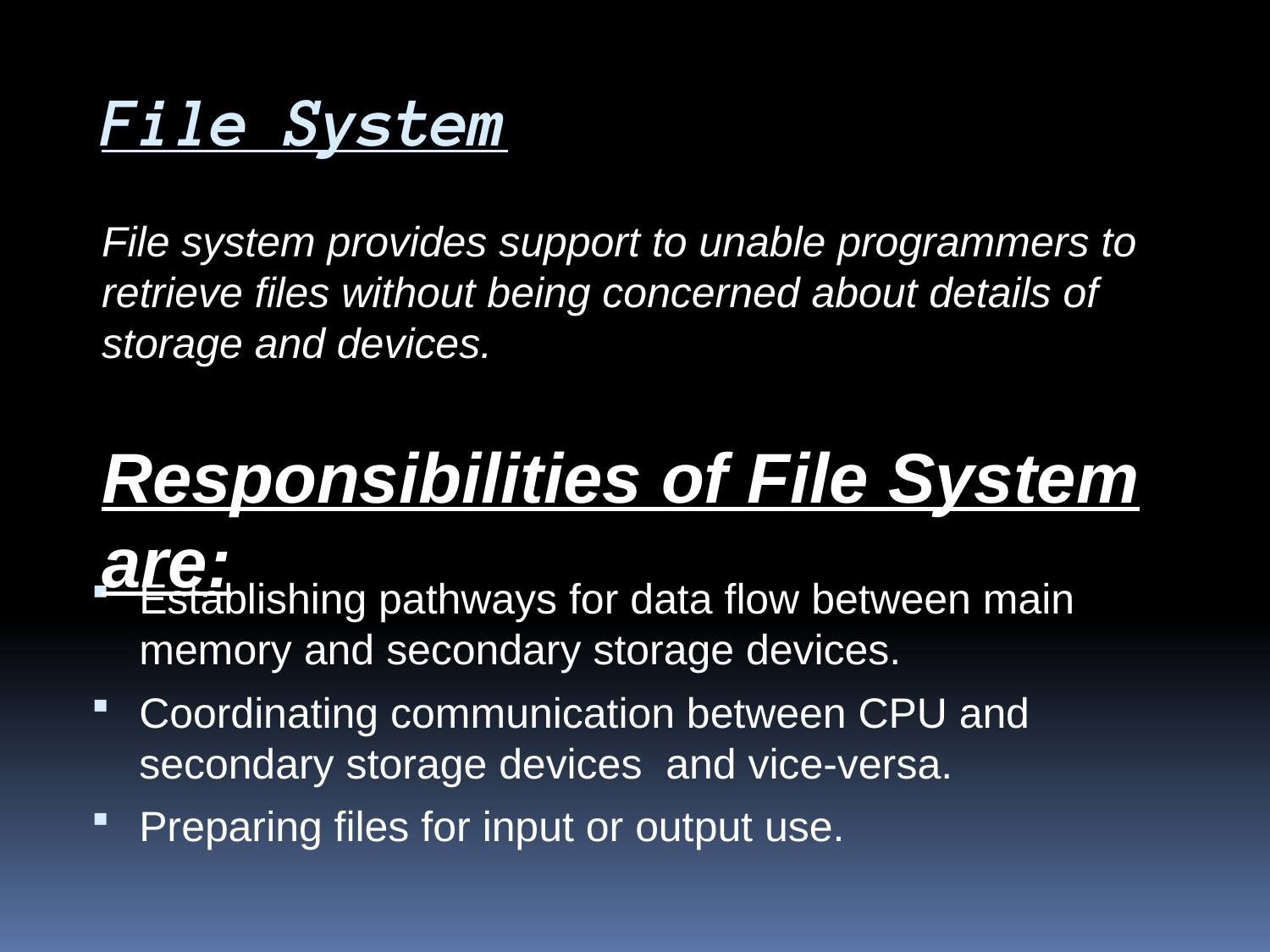

# File System
File system provides support to unable programmers to retrieve files without being concerned about details of storage and devices.
Responsibilities of File System are:
Establishing pathways for data flow between main memory and secondary storage devices.
Coordinating communication between CPU and secondary storage devices  and vice-versa.
Preparing files for input or output use.